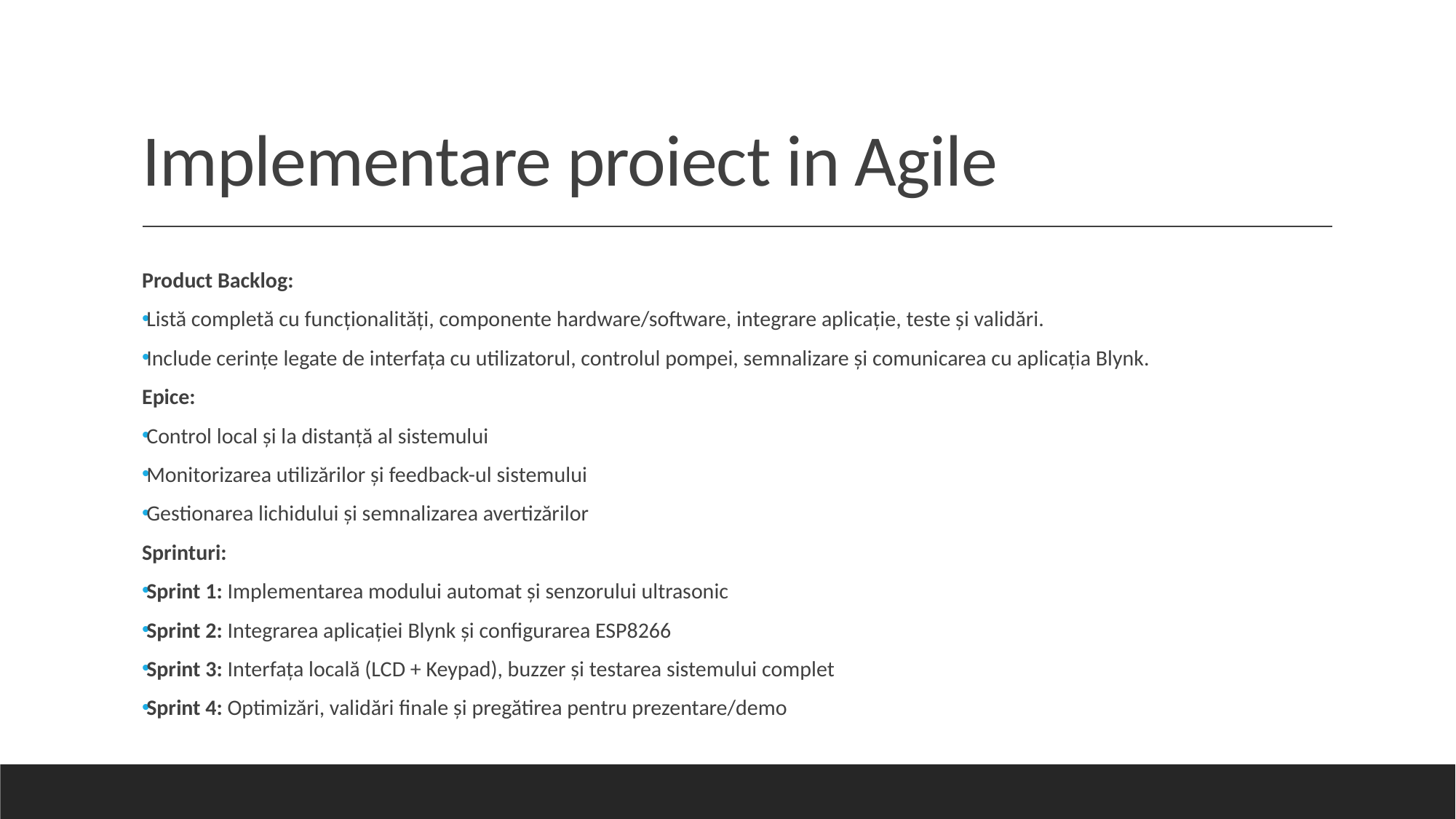

# Implementare proiect in Agile
Product Backlog:
Listă completă cu funcționalități, componente hardware/software, integrare aplicație, teste și validări.
Include cerințe legate de interfața cu utilizatorul, controlul pompei, semnalizare și comunicarea cu aplicația Blynk.
Epice:
Control local și la distanță al sistemului
Monitorizarea utilizărilor și feedback-ul sistemului
Gestionarea lichidului și semnalizarea avertizărilor
Sprinturi:
Sprint 1: Implementarea modului automat și senzorului ultrasonic
Sprint 2: Integrarea aplicației Blynk și configurarea ESP8266
Sprint 3: Interfața locală (LCD + Keypad), buzzer și testarea sistemului complet
Sprint 4: Optimizări, validări finale și pregătirea pentru prezentare/demo